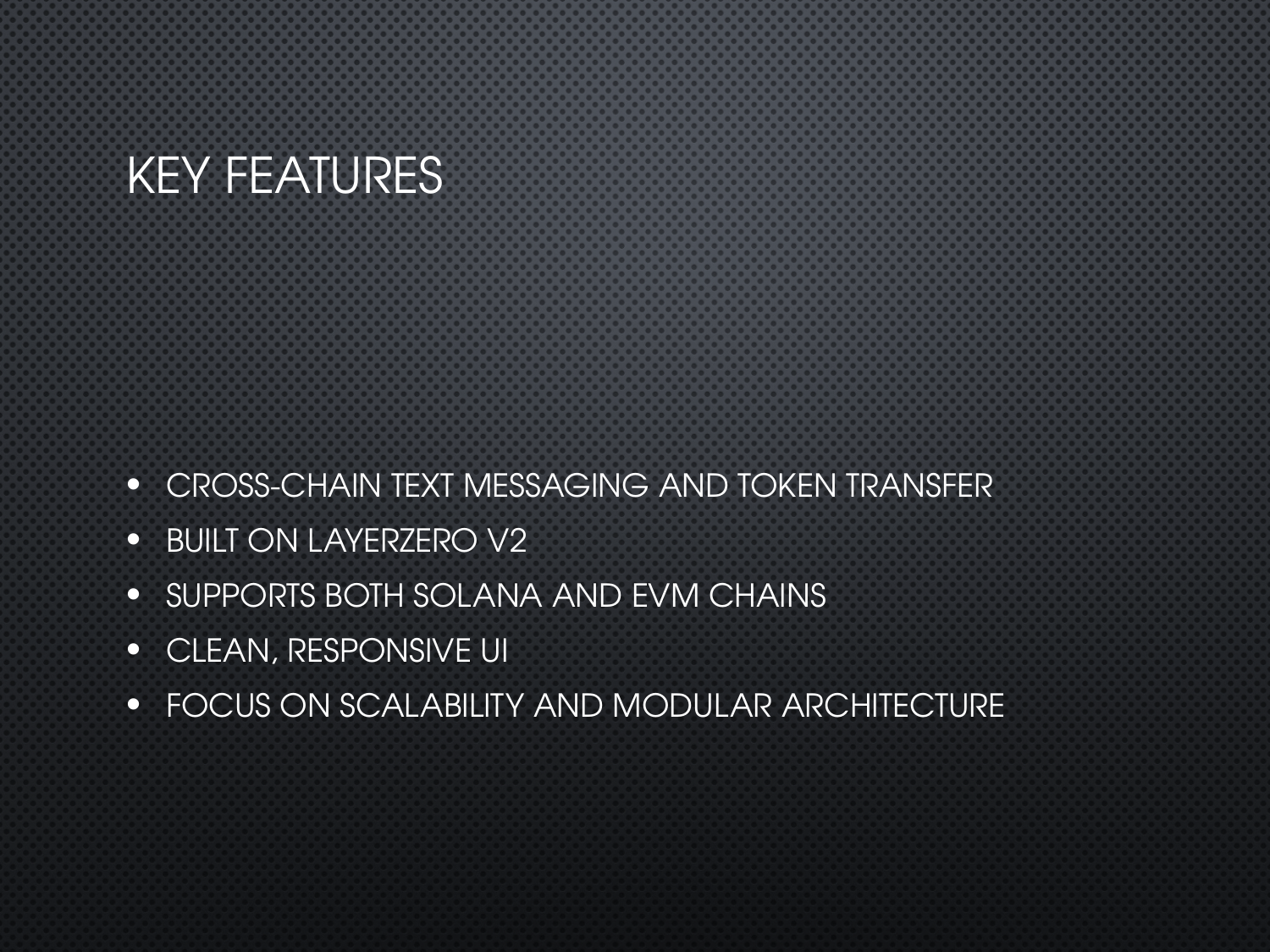

# Key Features

Cross-chain text messaging and token transfer
Built on LayerZero V2
Supports both Solana and EVM chains
Clean, responsive UI
Focus on scalability and modular architecture